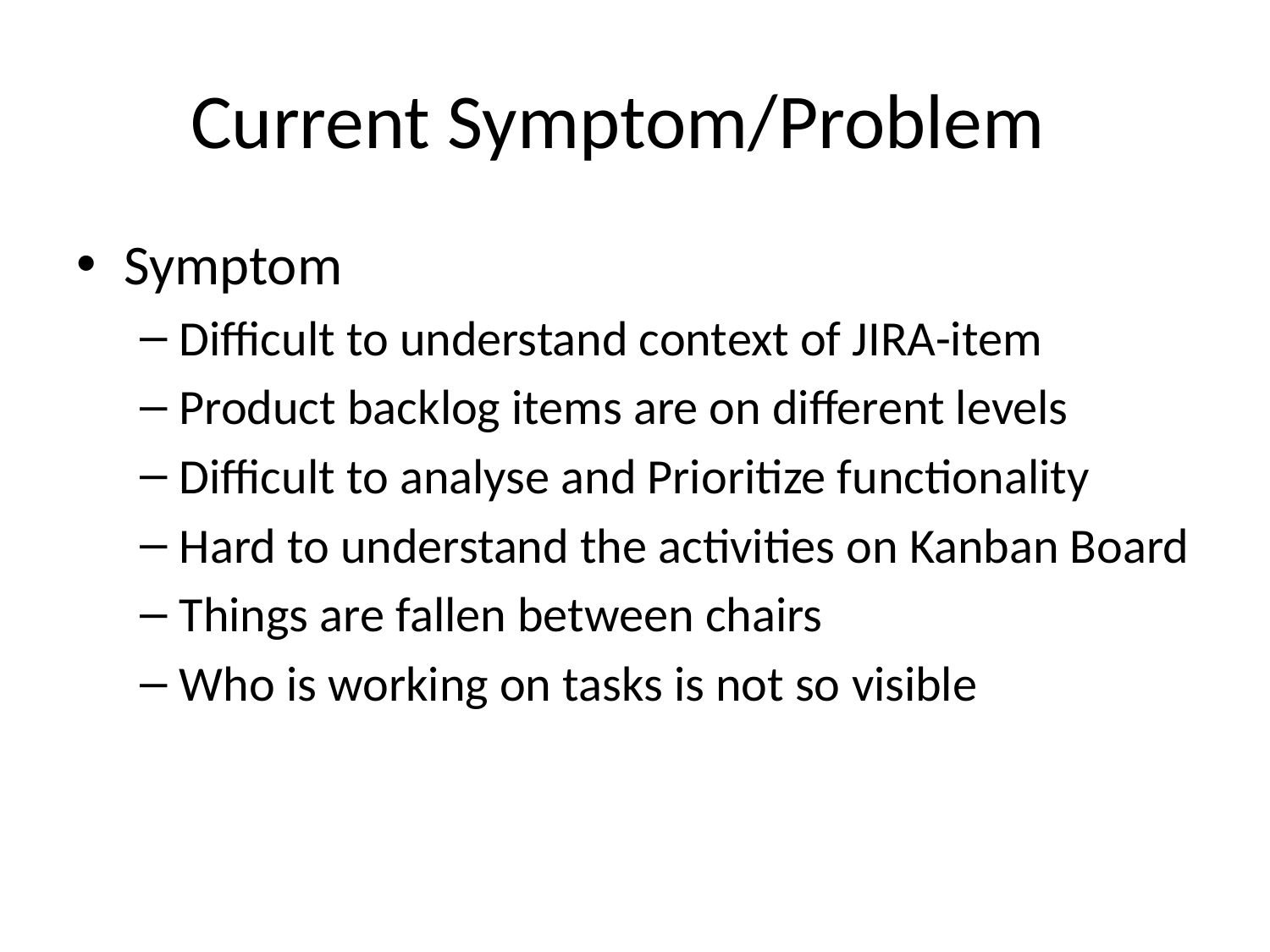

# Current Symptom/Problem
Symptom
Difficult to understand context of JIRA-item
Product backlog items are on different levels
Difficult to analyse and Prioritize functionality
Hard to understand the activities on Kanban Board
Things are fallen between chairs
Who is working on tasks is not so visible